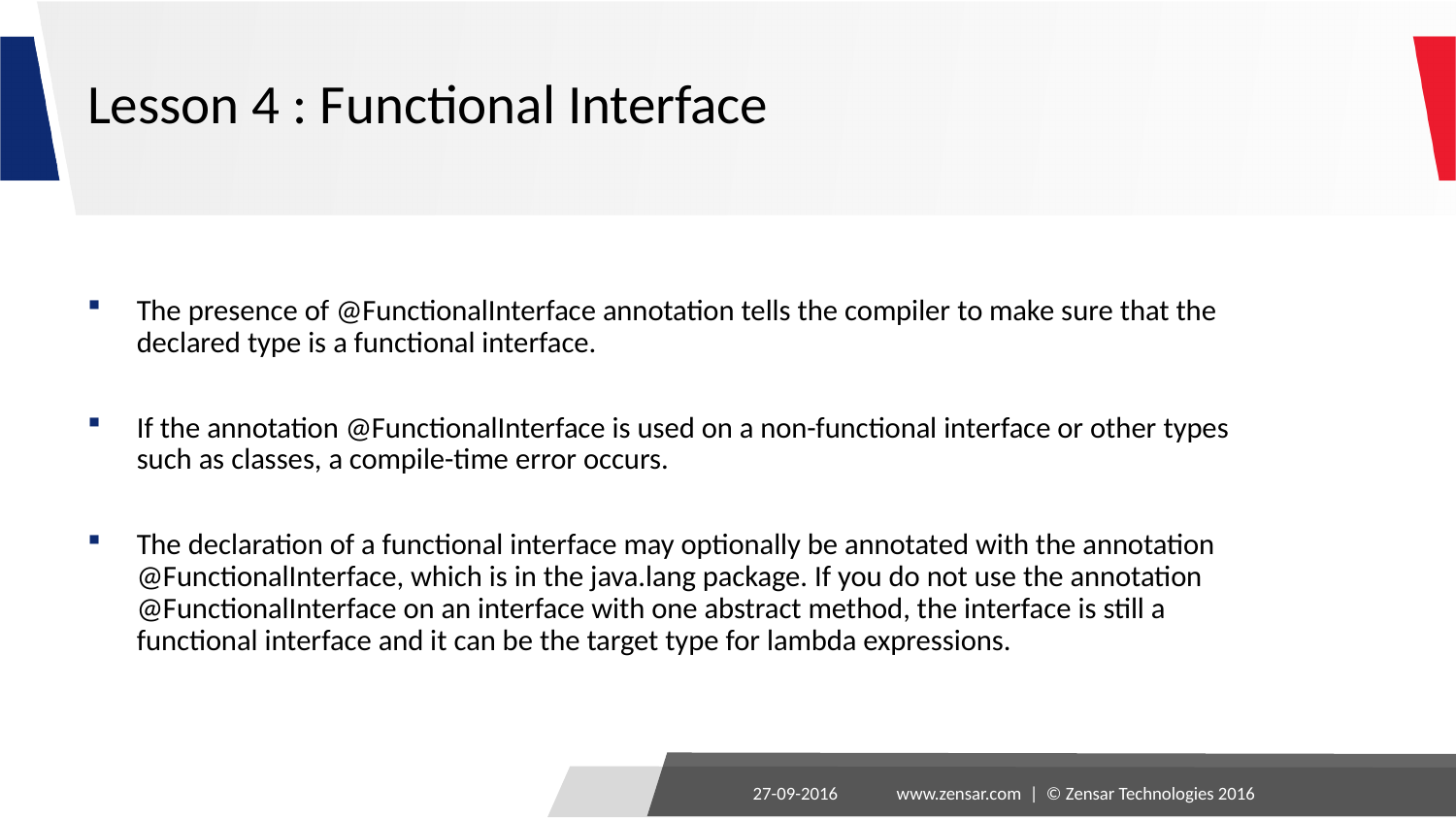

# Lesson 4 : Functional Interface

The presence of @FunctionalInterface annotation tells the compiler to make sure that the declared type is a functional interface.

If the annotation @FunctionalInterface is used on a non-functional interface or other types such as classes, a compile-time error occurs.

The declaration of a functional interface may optionally be annotated with the annotation @FunctionalInterface, which is in the java.lang package. If you do not use the annotation  @FunctionalInterface on an interface with one abstract method, the interface is still a functional interface and it can be the target type for lambda expressions.

27-09-2016
www.zensar.com  |  © Zensar Technologies 2016